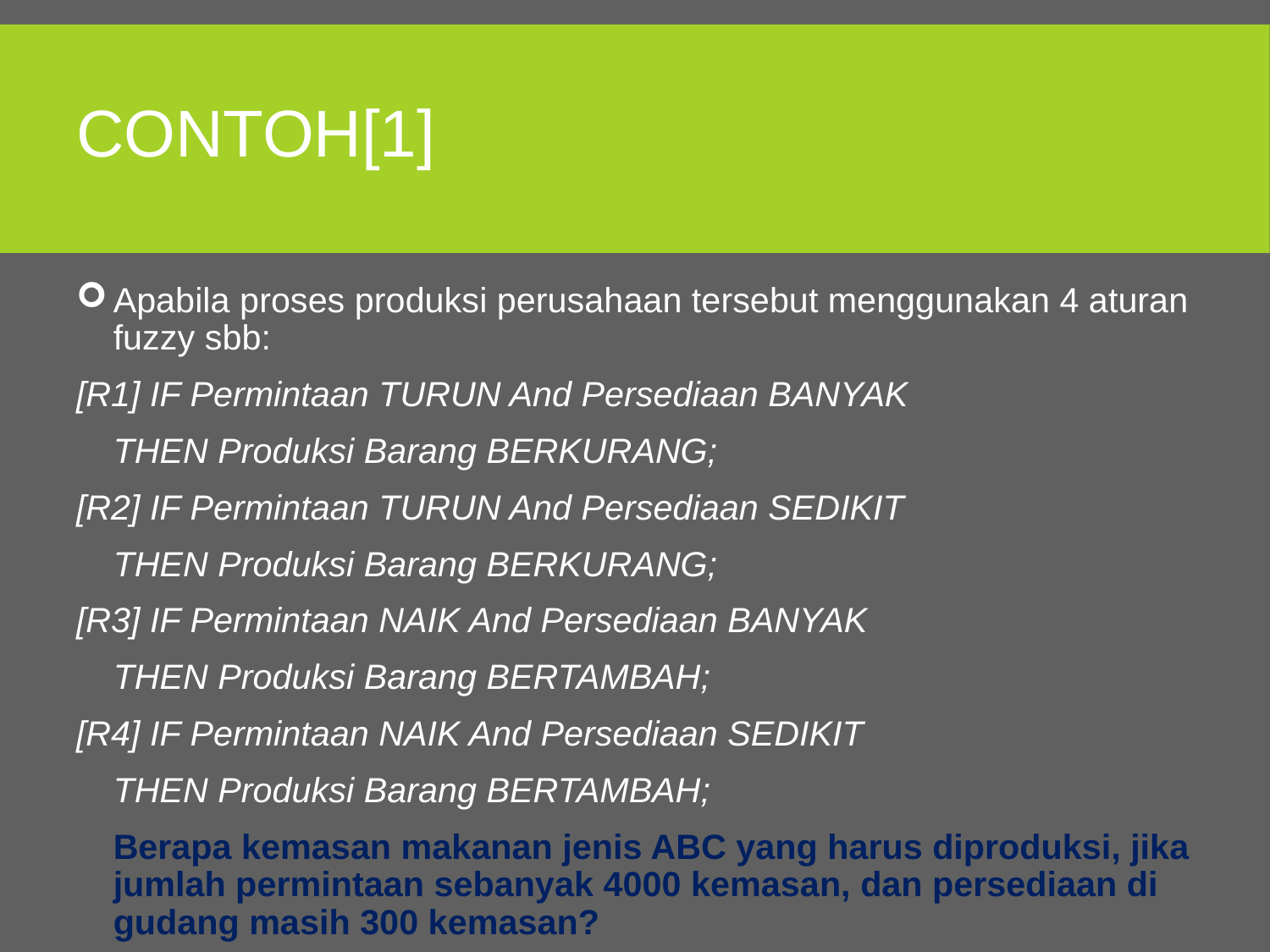

# Contoh[1]
Apabila proses produksi perusahaan tersebut menggunakan 4 aturan fuzzy sbb:
[R1] IF Permintaan TURUN And Persediaan BANYAK
	THEN Produksi Barang BERKURANG;
[R2] IF Permintaan TURUN And Persediaan SEDIKIT
	THEN Produksi Barang BERKURANG;
[R3] IF Permintaan NAIK And Persediaan BANYAK
	THEN Produksi Barang BERTAMBAH;
[R4] IF Permintaan NAIK And Persediaan SEDIKIT
	THEN Produksi Barang BERTAMBAH;
	Berapa kemasan makanan jenis ABC yang harus diproduksi, jika jumlah permintaan sebanyak 4000 kemasan, dan persediaan di gudang masih 300 kemasan?